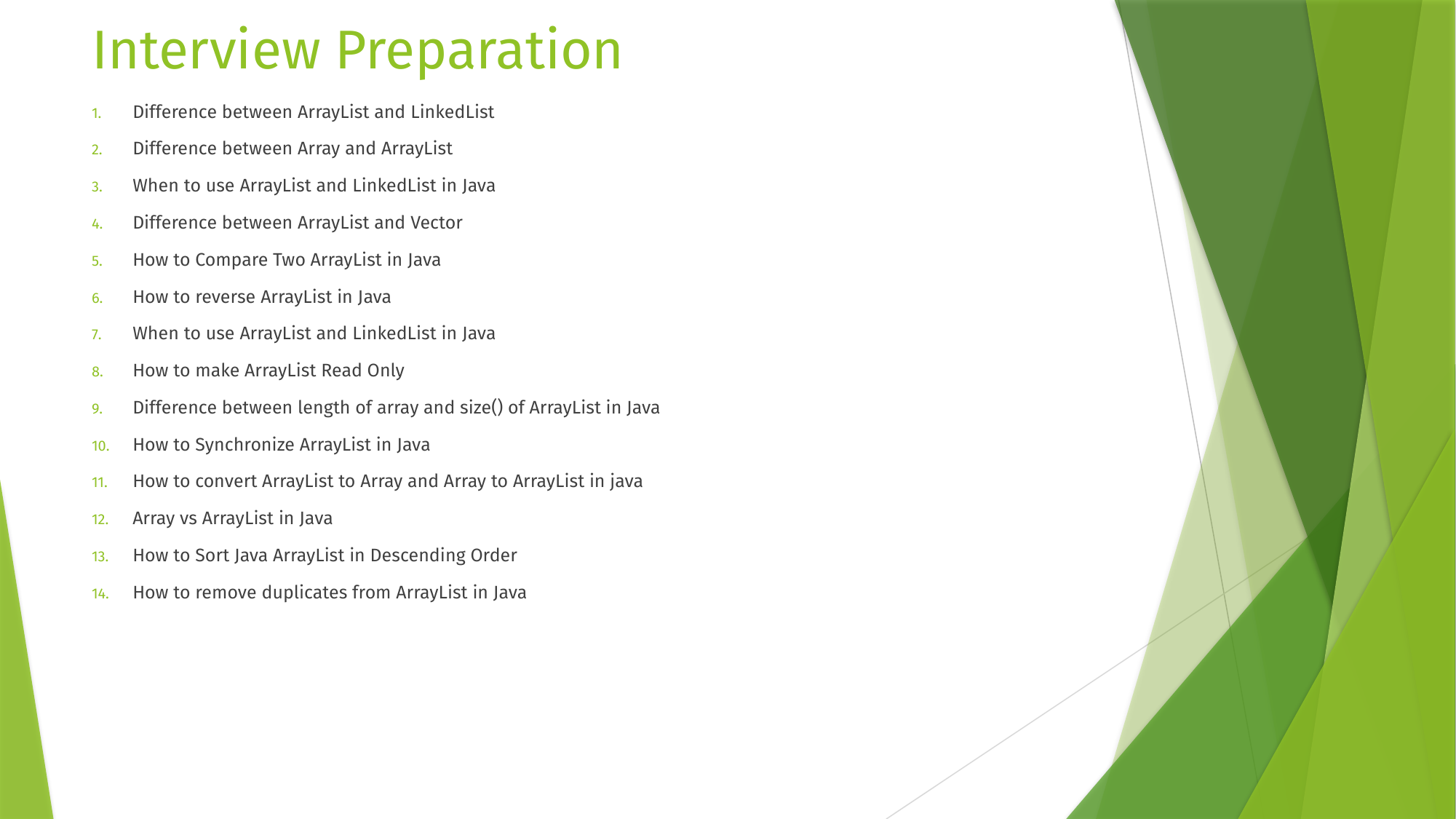

# Interview Preparation
Difference between ArrayList and LinkedList
Difference between Array and ArrayList
When to use ArrayList and LinkedList in Java
Difference between ArrayList and Vector
How to Compare Two ArrayList in Java
How to reverse ArrayList in Java
When to use ArrayList and LinkedList in Java
How to make ArrayList Read Only
Difference between length of array and size() of ArrayList in Java
How to Synchronize ArrayList in Java
How to convert ArrayList to Array and Array to ArrayList in java
Array vs ArrayList in Java
How to Sort Java ArrayList in Descending Order
How to remove duplicates from ArrayList in Java